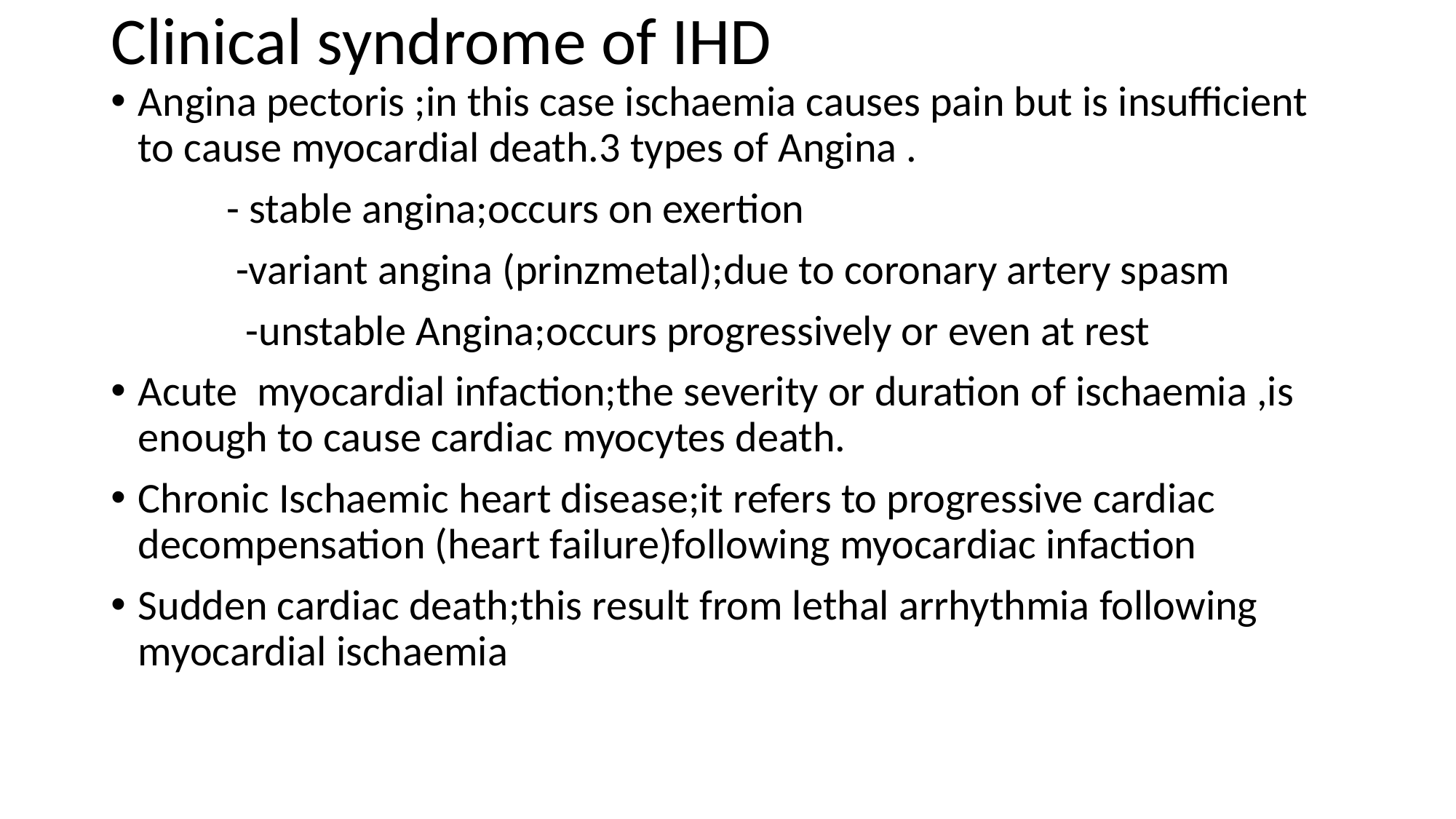

# Clinical syndrome of IHD
Angina pectoris ;in this case ischaemia causes pain but is insufficient to cause myocardial death.3 types of Angina .
            - stable angina;occurs on exertion
             -variant angina (prinzmetal);due to coronary artery spasm
              -unstable Angina;occurs progressively or even at rest
Acute  myocardial infaction;the severity or duration of ischaemia ,is enough to cause cardiac myocytes death.
Chronic Ischaemic heart disease;it refers to progressive cardiac decompensation (heart failure)following myocardiac infaction
Sudden cardiac death;this result from lethal arrhythmia following myocardial ischaemia